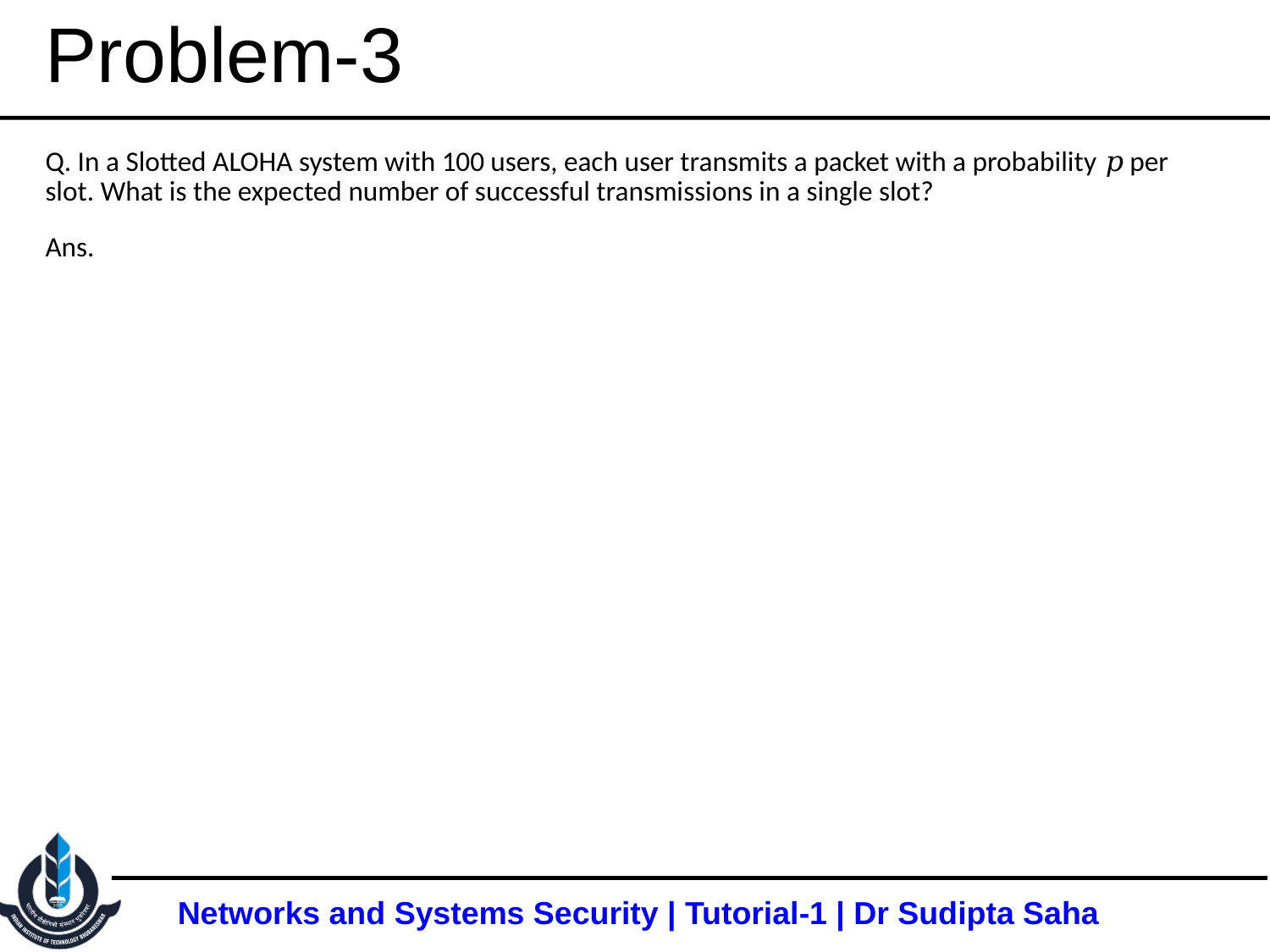

# Problem-3
Q. In a Slotted ALOHA system with 100 users, each user transmits a packet with a probability 𝑝 per slot. What is the expected number of successful transmissions in a single slot?
Ans.